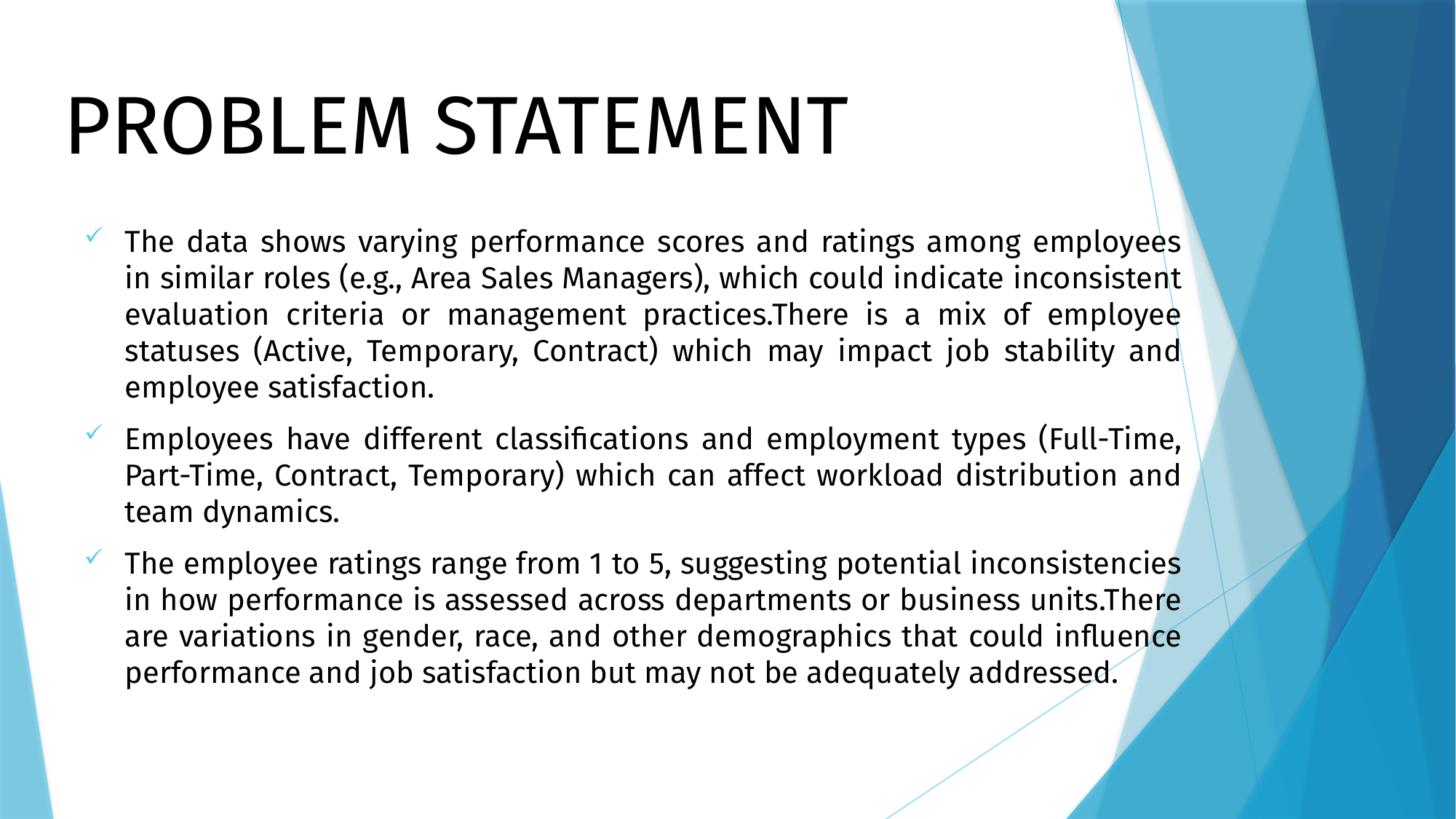

# PROBLEM STATEMENT
The data shows varying performance scores and ratings among employees in similar roles (e.g., Area Sales Managers), which could indicate inconsistent evaluation criteria or management practices.There is a mix of employee statuses (Active, Temporary, Contract) which may impact job stability and employee satisfaction.
Employees have different classifications and employment types (Full-Time, Part-Time, Contract, Temporary) which can affect workload distribution and team dynamics.
The employee ratings range from 1 to 5, suggesting potential inconsistencies in how performance is assessed across departments or business units.There are variations in gender, race, and other demographics that could influence performance and job satisfaction but may not be adequately addressed.